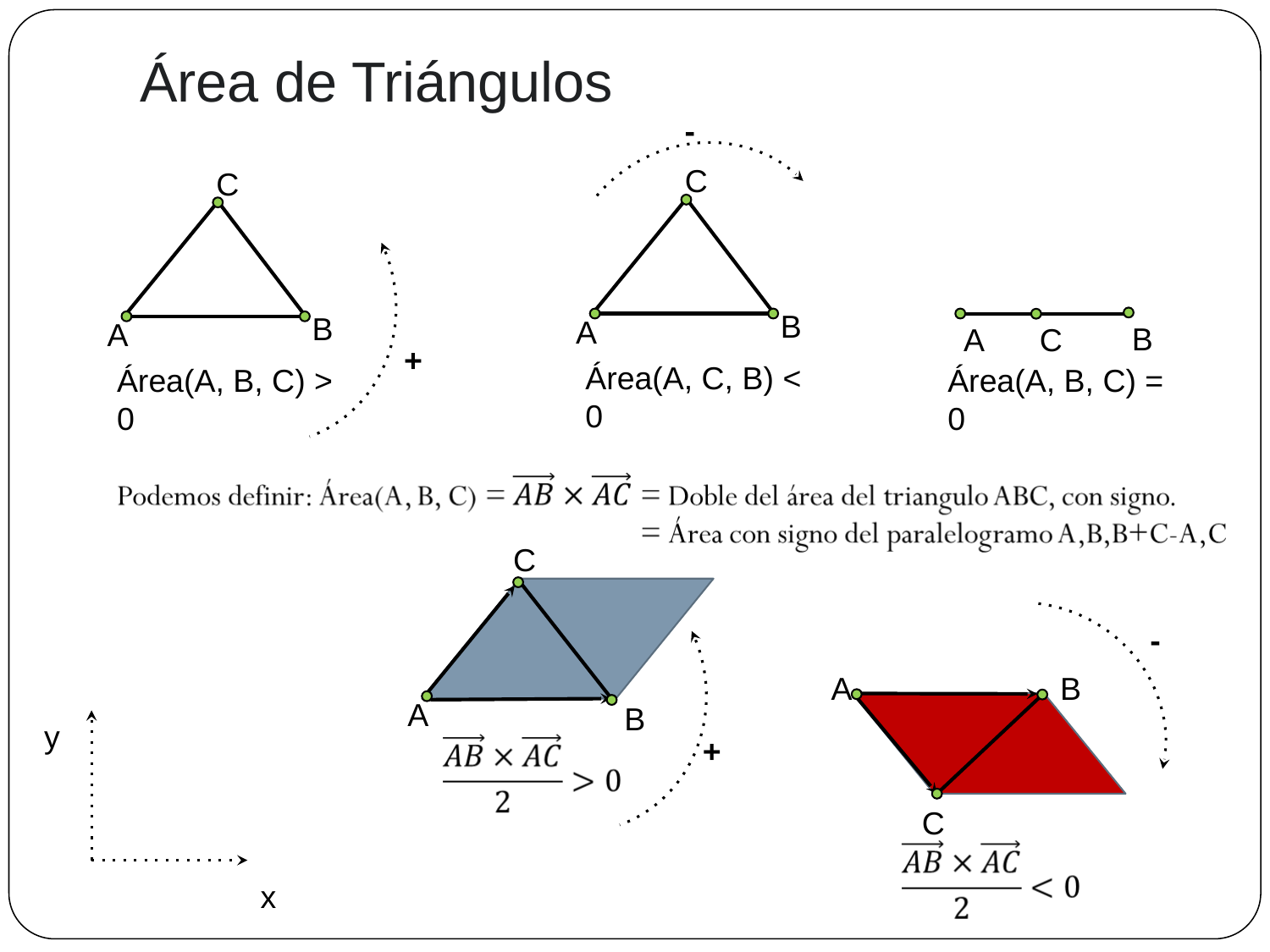

Área de Triángulos
-

C
C

B
B
A

A

B
A
C
+
Área(A, C, B) < 0
Área(A, B, C) > 0
Área(A, B, C) = 0

C

-
A
B
A

B

y

+

C

x